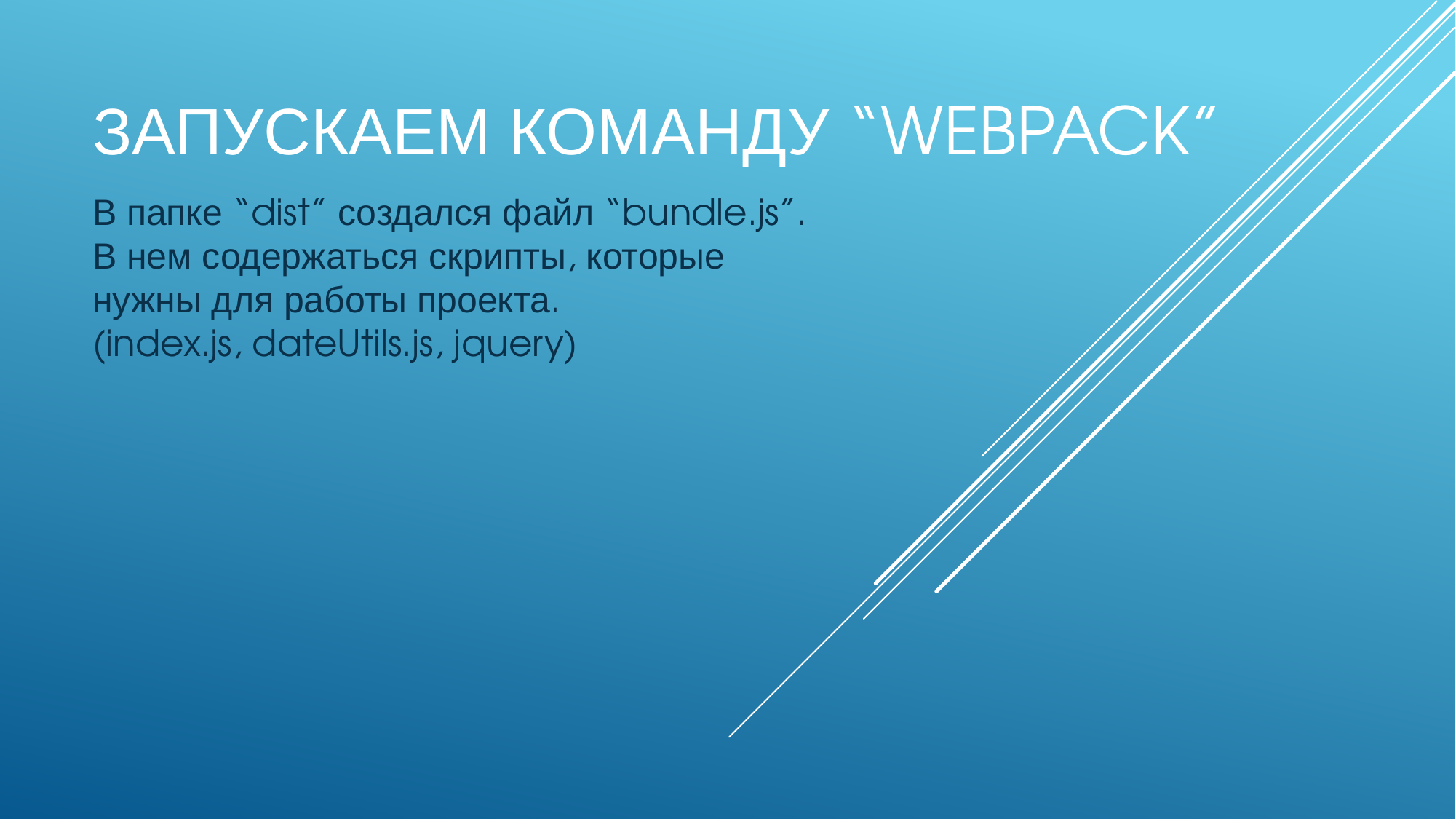

# Запускаем команду “webpack”
В папке “dist” создался файл “bundle.js”. В нем содержаться скрипты, которые нужны для работы проекта.
(index.js, dateUtils.js, jquery)